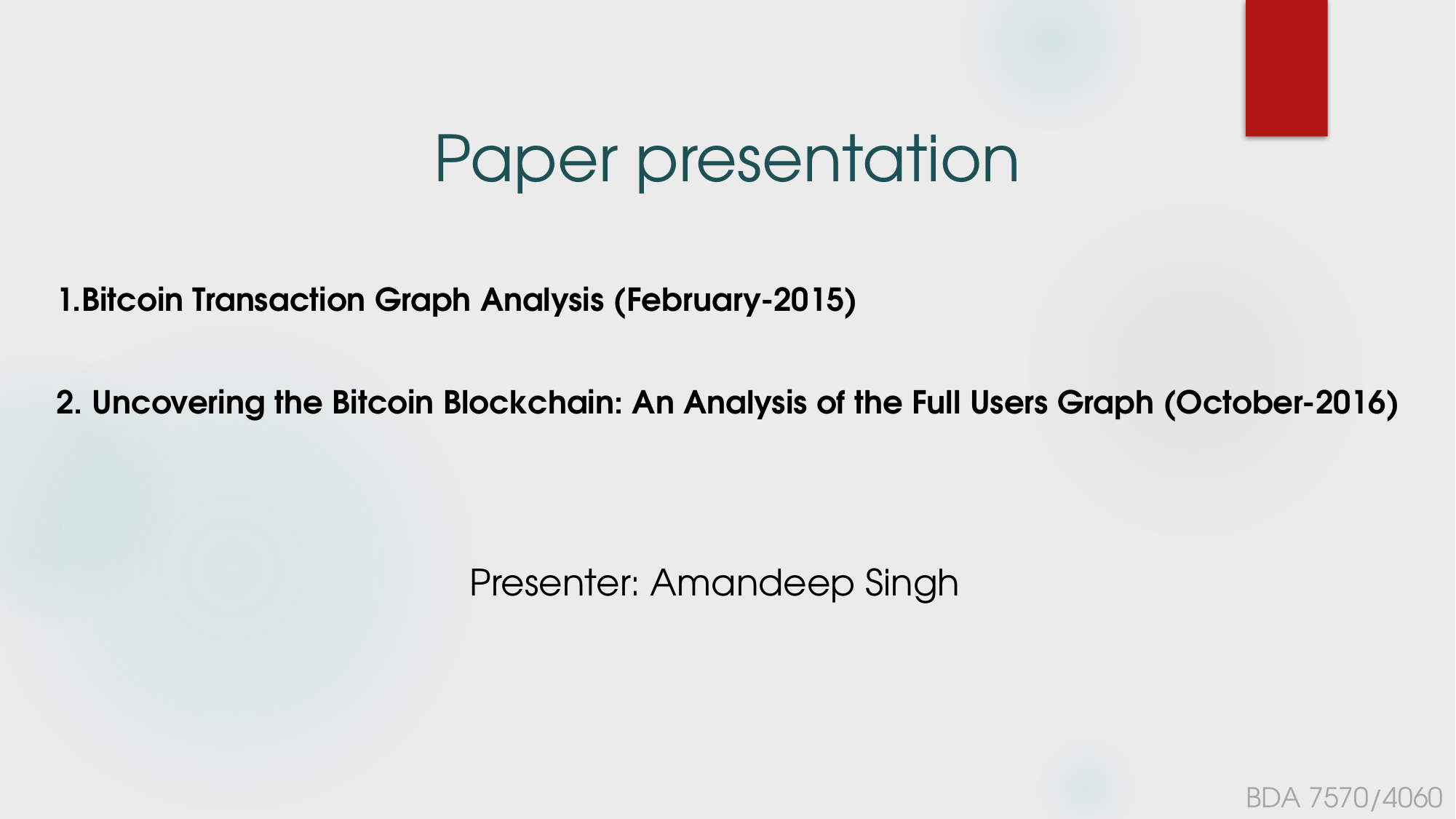

# Paper presentation
1.Bitcoin Transaction Graph Analysis (February-2015)

2. Uncovering the Bitcoin Blockchain: An Analysis of the Full Users Graph (October-2016)
Presenter: Amandeep Singh
BDA 7570/4060